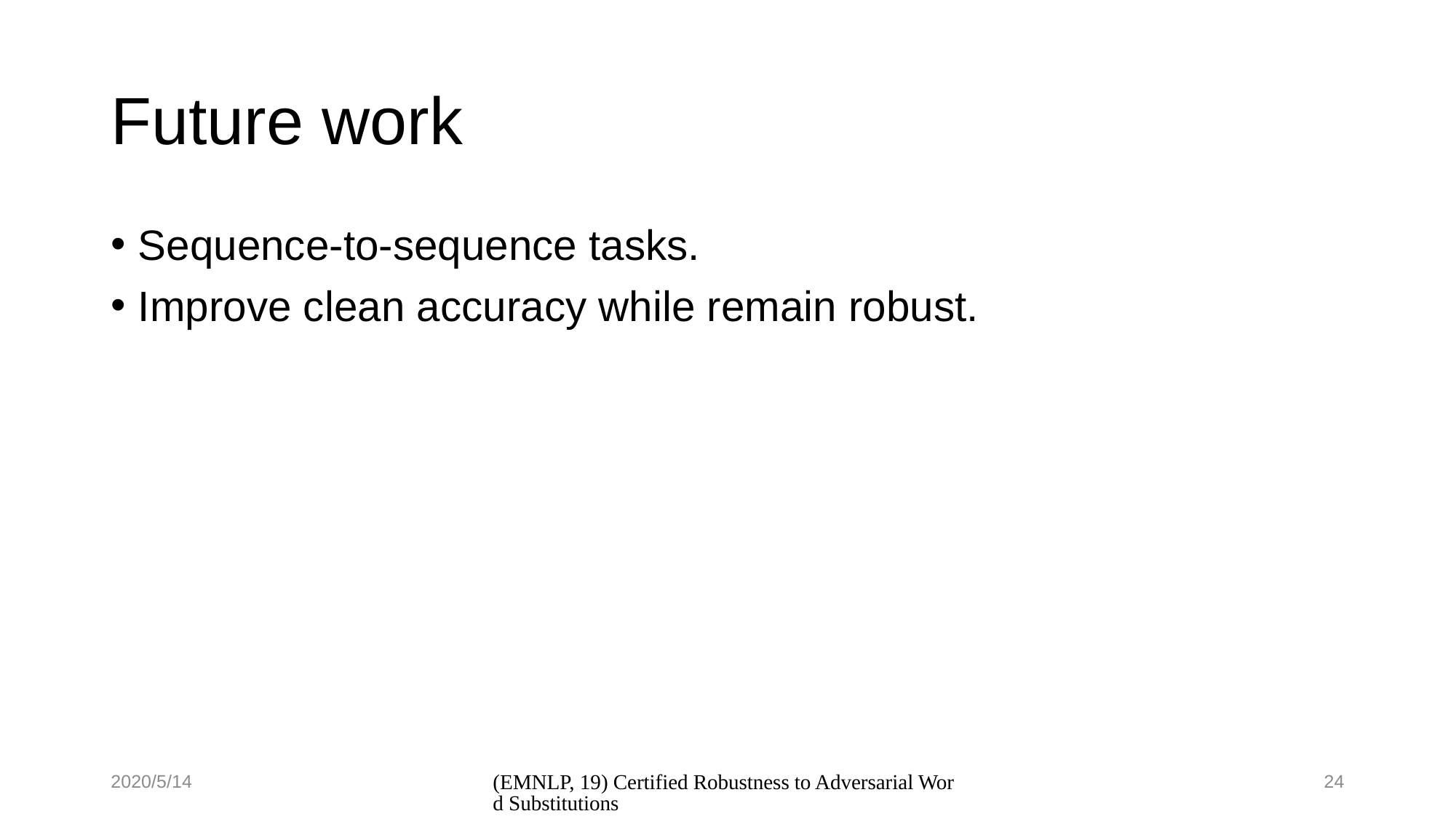

# Future work
Sequence-to-sequence tasks.
Improve clean accuracy while remain robust.
2020/5/14
(EMNLP, 19) Certified Robustness to Adversarial Word Substitutions
24